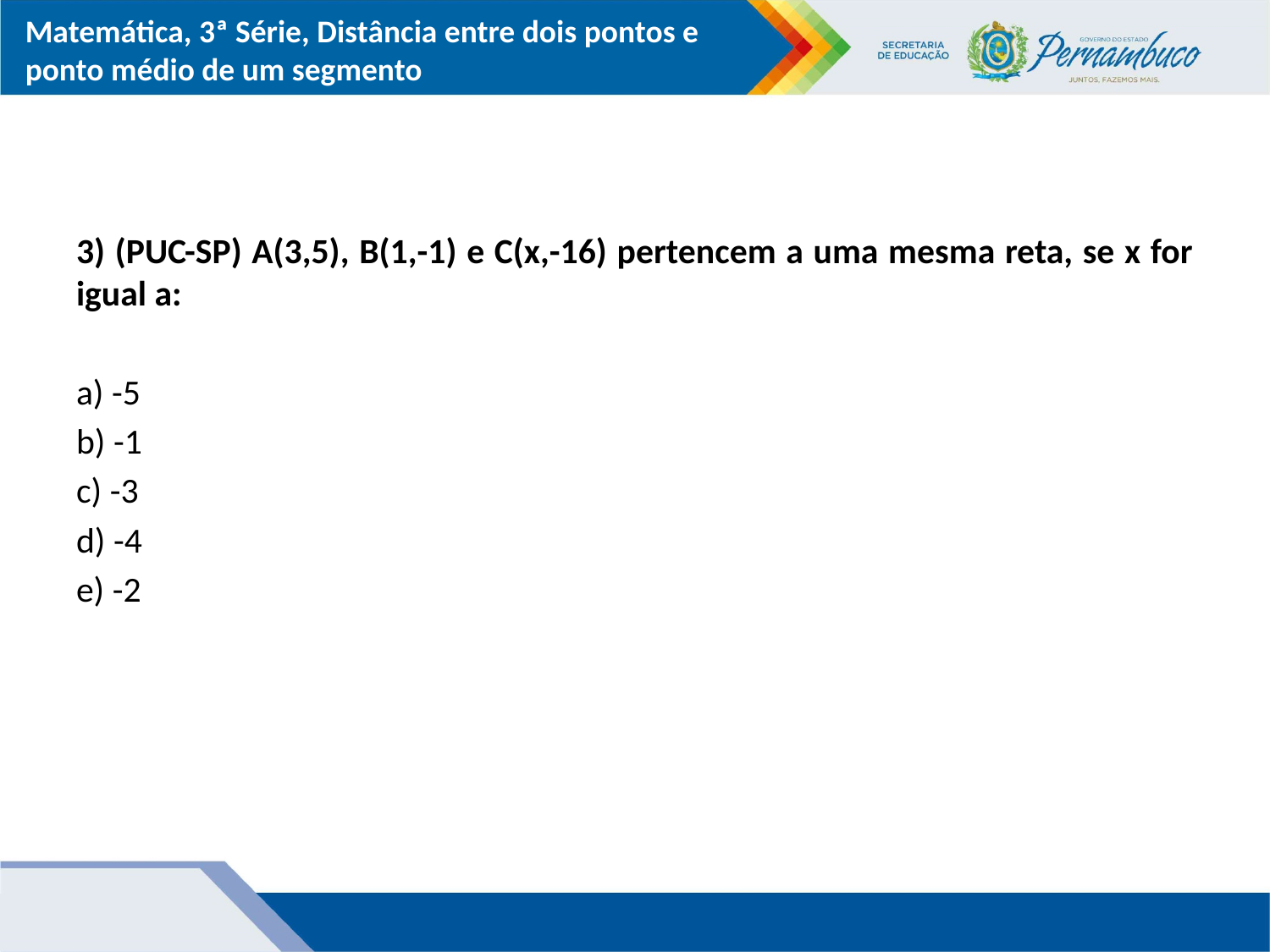

3) (PUC-SP) A(3,5), B(1,-1) e C(x,-16) pertencem a uma mesma reta, se x for igual a:

a) -5
b) -1
c) -3
d) -4
e) -2